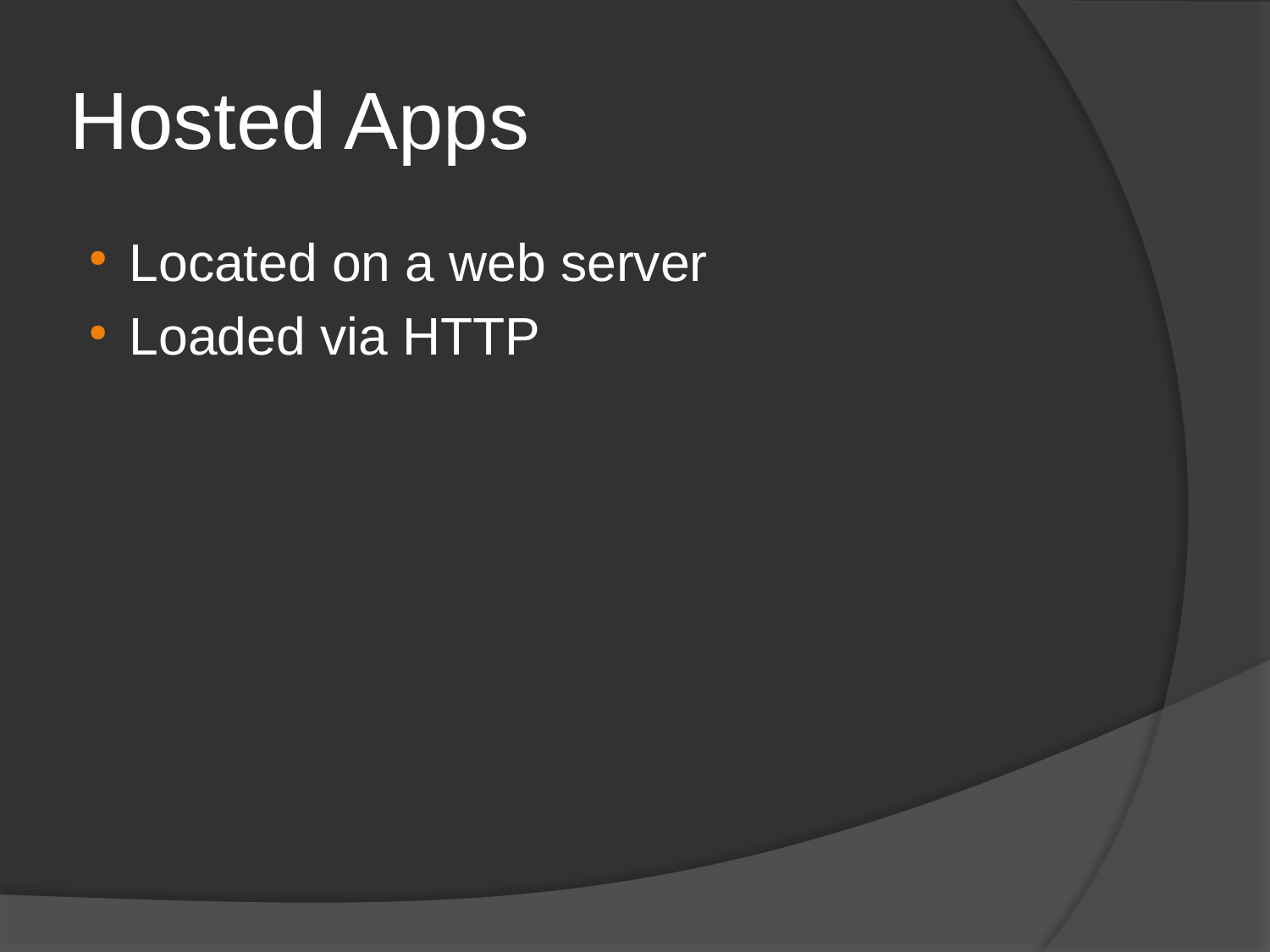

# Hosted Apps
Located on a web server
Loaded via HTTP